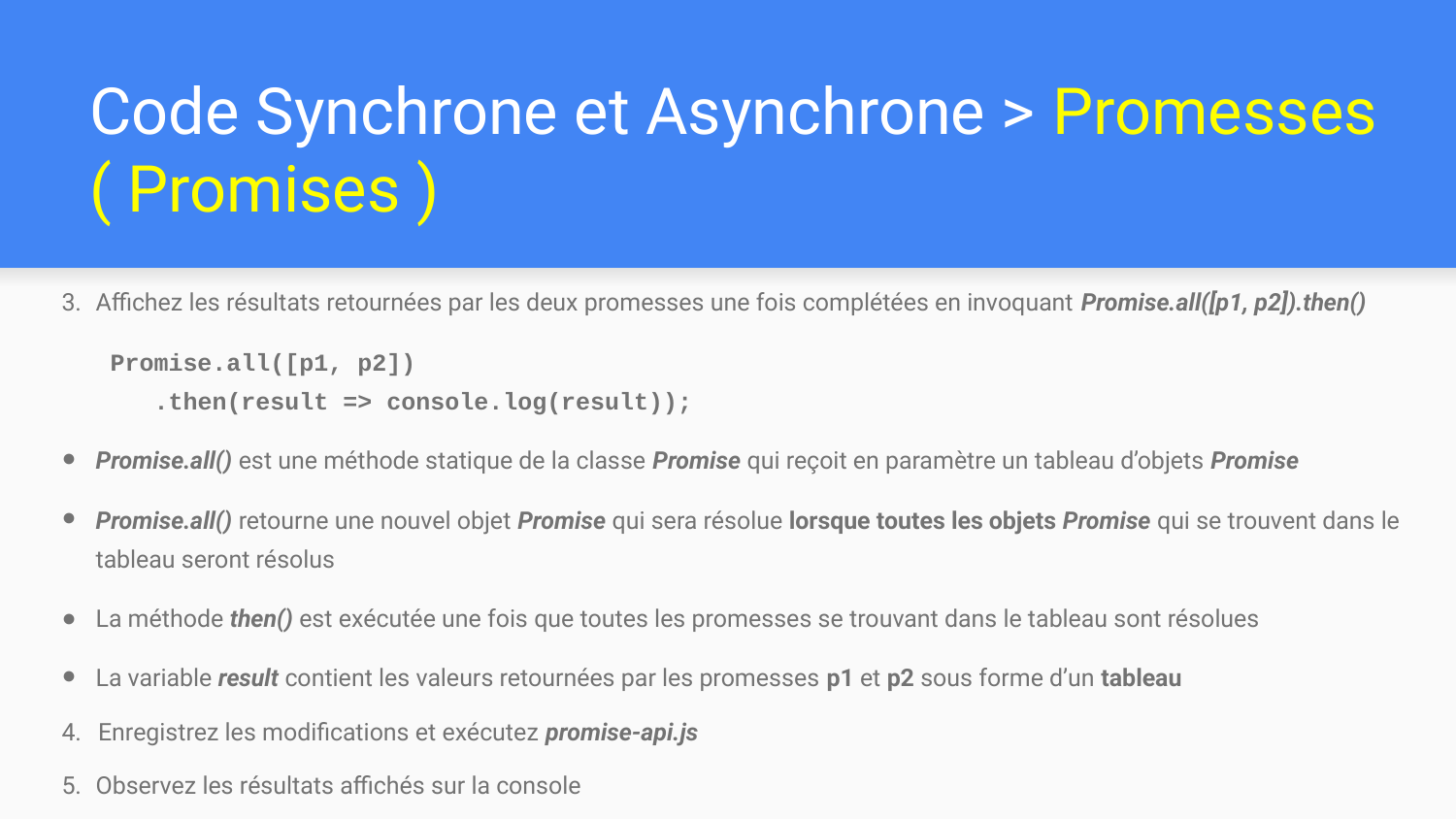

# Code Synchrone et Asynchrone > Promesses ( Promises )
Affichez les résultats retournées par les deux promesses une fois complétées en invoquant Promise.all([p1, p2]).then()
Promise.all([p1, p2])
   .then(result => console.log(result));
Promise.all() est une méthode statique de la classe Promise qui reçoit en paramètre un tableau d’objets Promise
Promise.all() retourne une nouvel objet Promise qui sera résolue lorsque toutes les objets Promise qui se trouvent dans le tableau seront résolus
La méthode then() est exécutée une fois que toutes les promesses se trouvant dans le tableau sont résolues
La variable result contient les valeurs retournées par les promesses p1 et p2 sous forme d’un tableau
Enregistrez les modifications et exécutez promise-api.js
Observez les résultats affichés sur la console